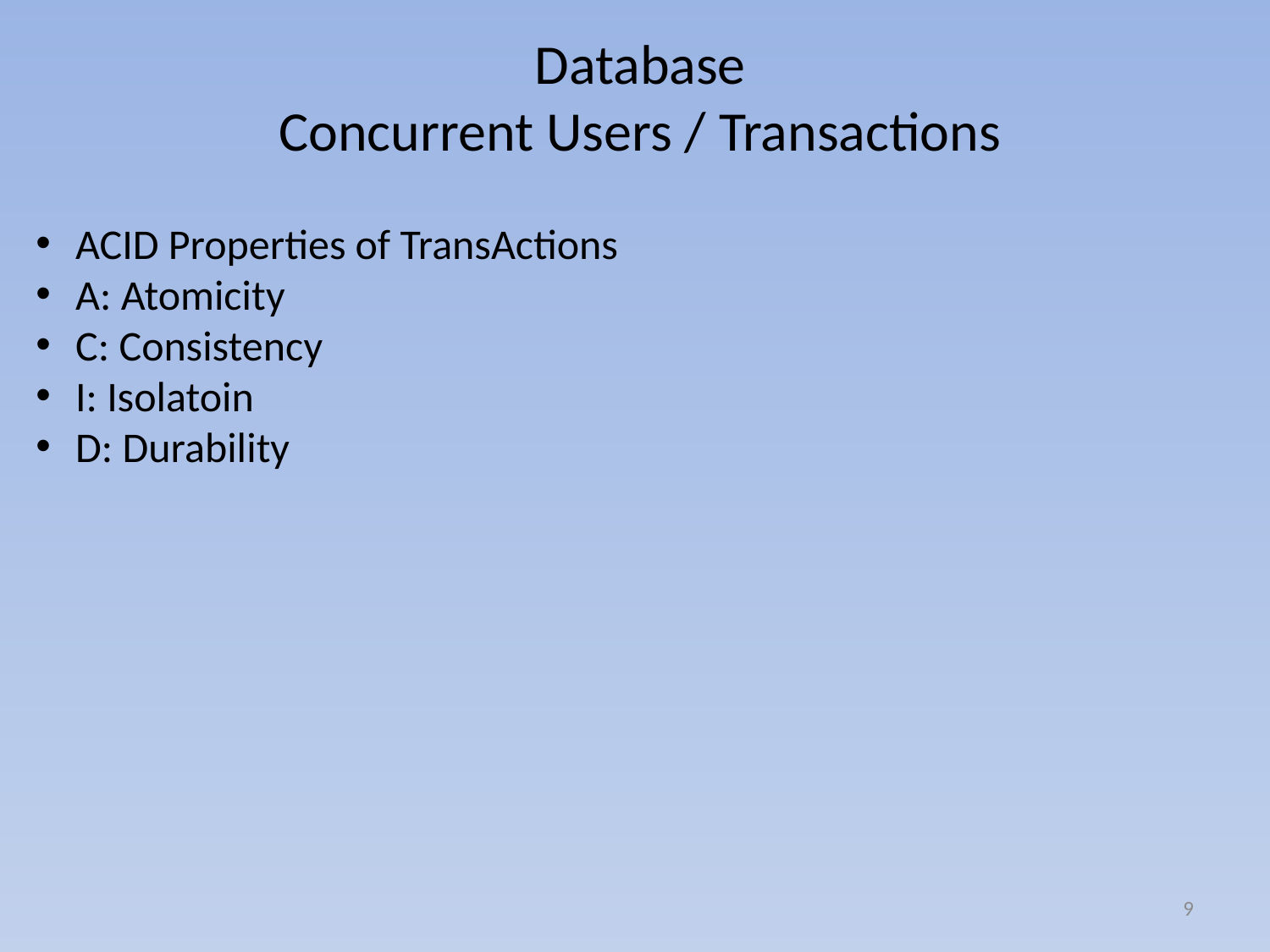

# Database Concurrent Users / Transactions
ACID Properties of TransActions
A: Atomicity
C: Consistency
I: Isolatoin
D: Durability
9